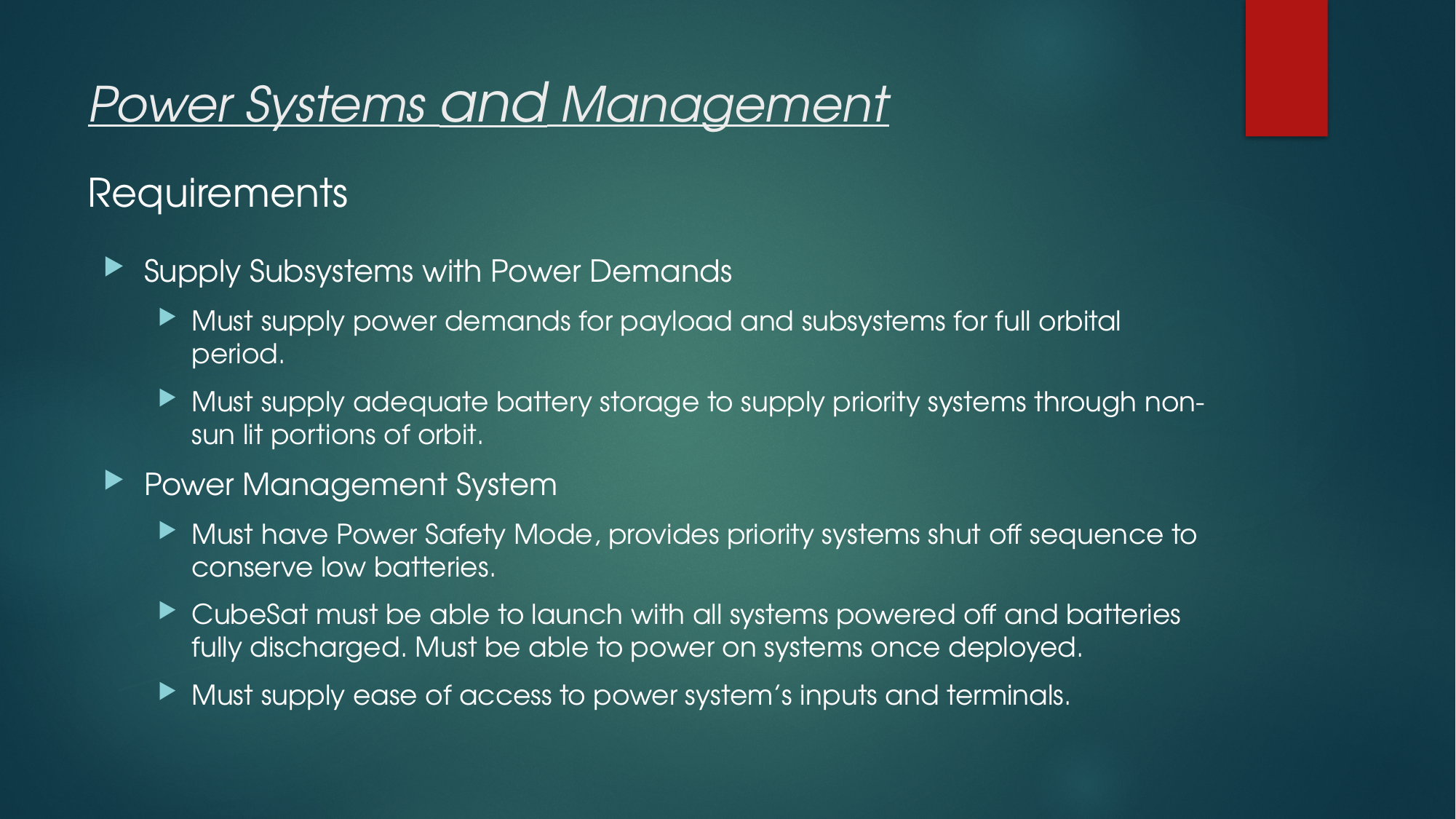

# Power Systems and Management
Requirements
Supply Subsystems with Power Demands
Must supply power demands for payload and subsystems for full orbital period.
Must supply adequate battery storage to supply priority systems through non-sun lit portions of orbit.
Power Management System
Must have Power Safety Mode, provides priority systems shut off sequence to conserve low batteries.
CubeSat must be able to launch with all systems powered off and batteries fully discharged. Must be able to power on systems once deployed.
Must supply ease of access to power system’s inputs and terminals.